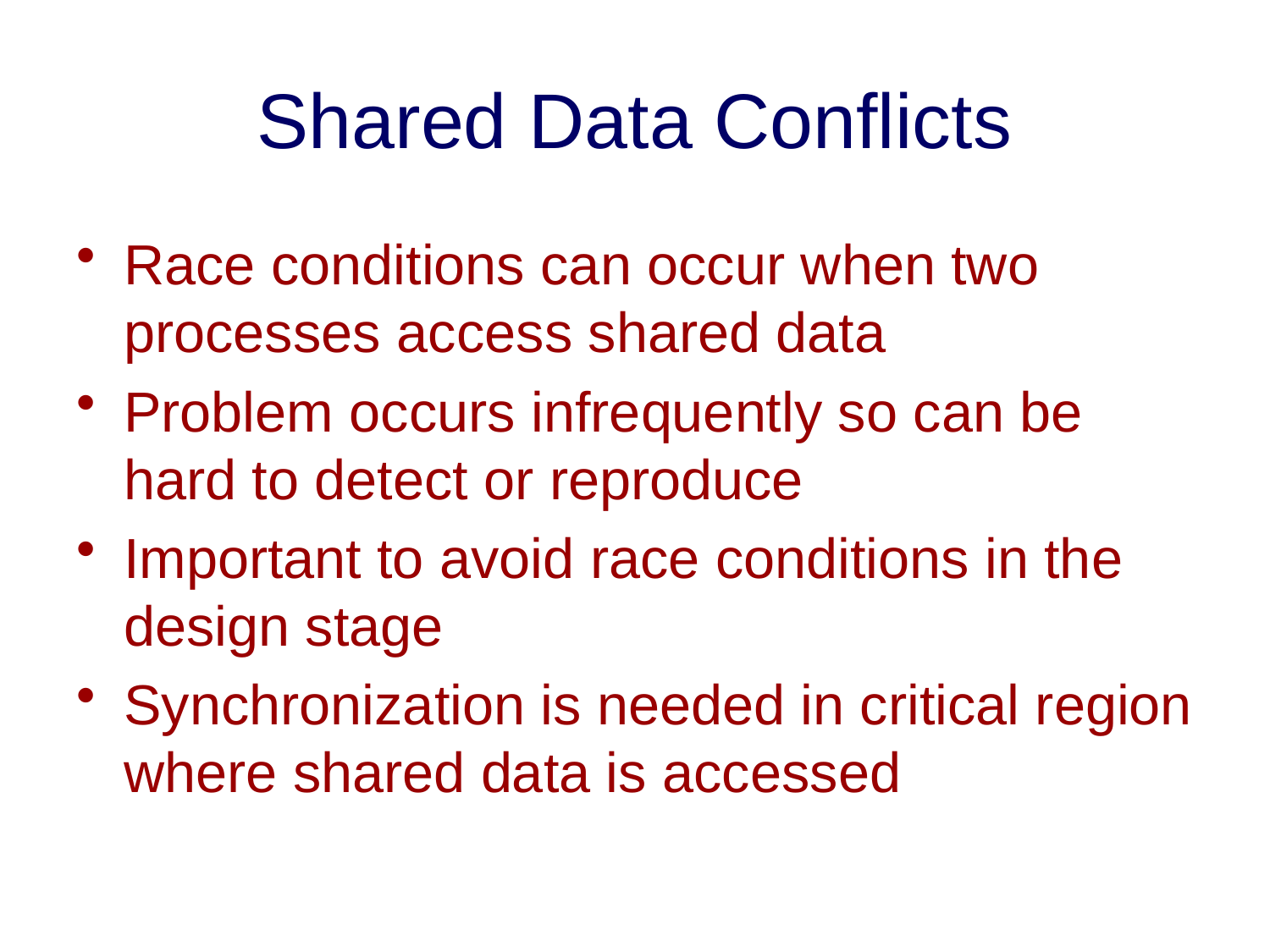

# Shared Data Conflicts
Race conditions can occur when two processes access shared data
Problem occurs infrequently so can be hard to detect or reproduce
Important to avoid race conditions in the design stage
Synchronization is needed in critical region where shared data is accessed